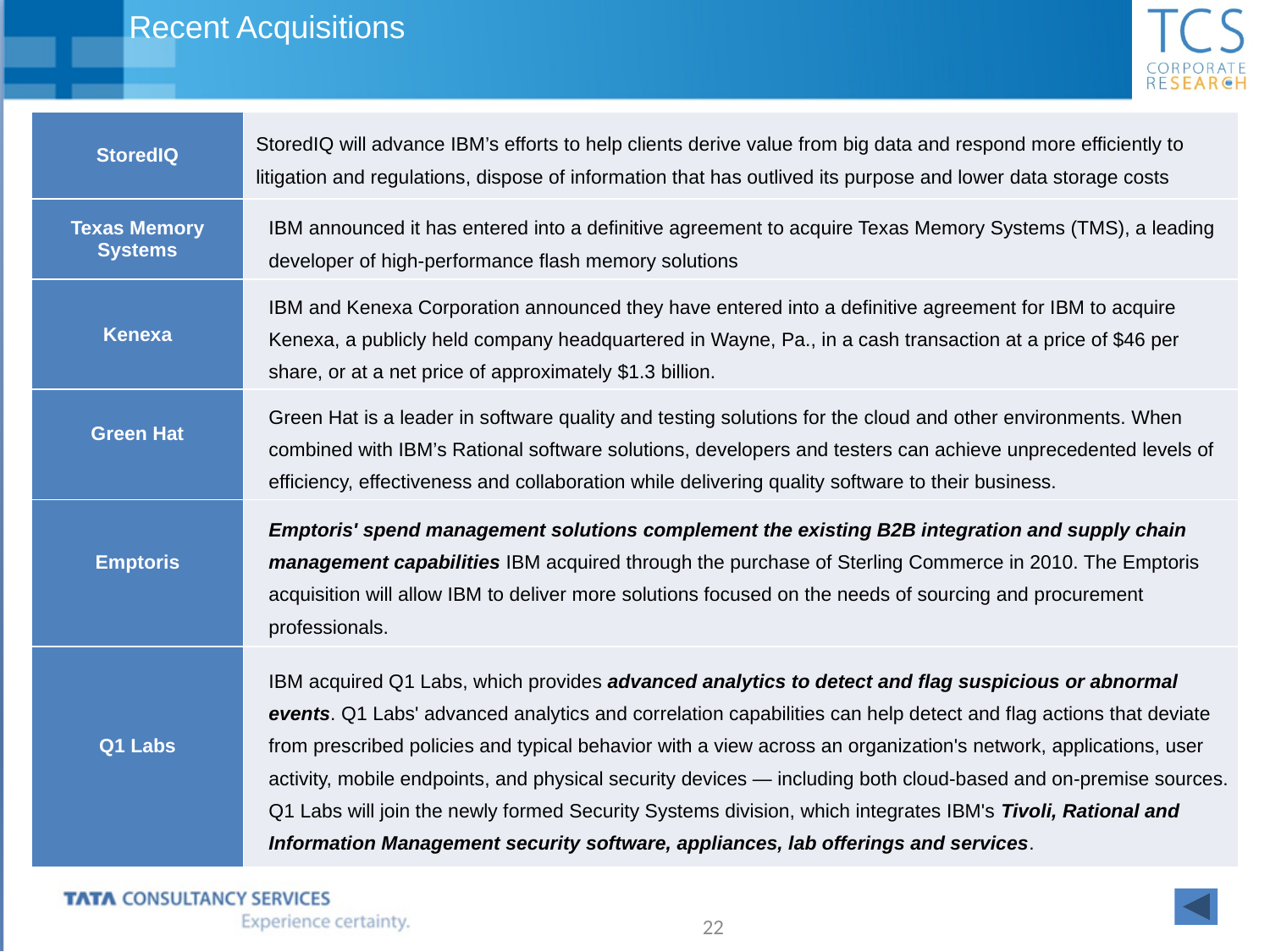

# Recent Acquisitions
| StoredIQ | StoredIQ will advance IBM’s efforts to help clients derive value from big data and respond more efficiently to litigation and regulations, dispose of information that has outlived its purpose and lower data storage costs |
| --- | --- |
| Texas Memory Systems | IBM announced it has entered into a definitive agreement to acquire Texas Memory Systems (TMS), a leading developer of high-performance flash memory solutions |
| Kenexa | IBM and Kenexa Corporation announced they have entered into a definitive agreement for IBM to acquire Kenexa, a publicly held company headquartered in Wayne, Pa., in a cash transaction at a price of $46 per share, or at a net price of approximately $1.3 billion. |
| Green Hat | Green Hat is a leader in software quality and testing solutions for the cloud and other environments. When combined with IBM’s Rational software solutions, developers and testers can achieve unprecedented levels of efficiency, effectiveness and collaboration while delivering quality software to their business. |
| Emptoris | Emptoris' spend management solutions complement the existing B2B integration and supply chain management capabilities IBM acquired through the purchase of Sterling Commerce in 2010. The Emptoris acquisition will allow IBM to deliver more solutions focused on the needs of sourcing and procurement professionals. |
| Q1 Labs | IBM acquired Q1 Labs, which provides advanced analytics to detect and flag suspicious or abnormal events. Q1 Labs' advanced analytics and correlation capabilities can help detect and flag actions that deviate from prescribed policies and typical behavior with a view across an organization's network, applications, user activity, mobile endpoints, and physical security devices — including both cloud-based and on-premise sources. Q1 Labs will join the newly formed Security Systems division, which integrates IBM's Tivoli, Rational and Information Management security software, appliances, lab offerings and services. |

22